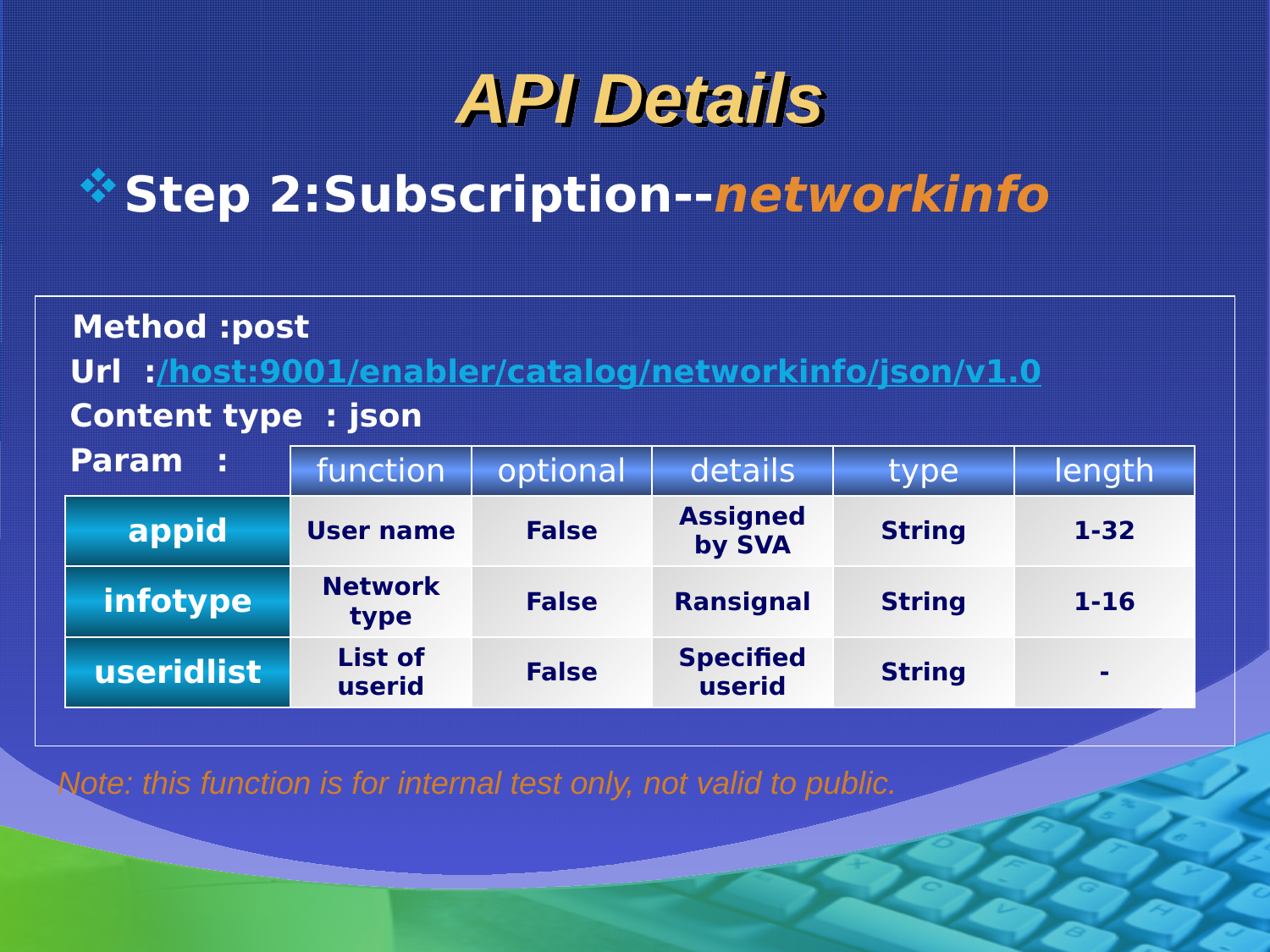

# API Details
Step 2:Subscription--networkinfo
  Method :post
  Url  :/host:9001/enabler/catalog/networkinfo/json/v1.0
  Content type  : json
  Param   :

|  | function | optional | details | type | length |
| --- | --- | --- | --- | --- | --- |
| appid | User name | False | Assigned by SVA | String | 1-32 |
| infotype | Network type | False | Ransignal | String | 1-16 |
| useridlist | List of userid | False | Specified userid | String | - |
Note: this function is for internal test only, not valid to public.